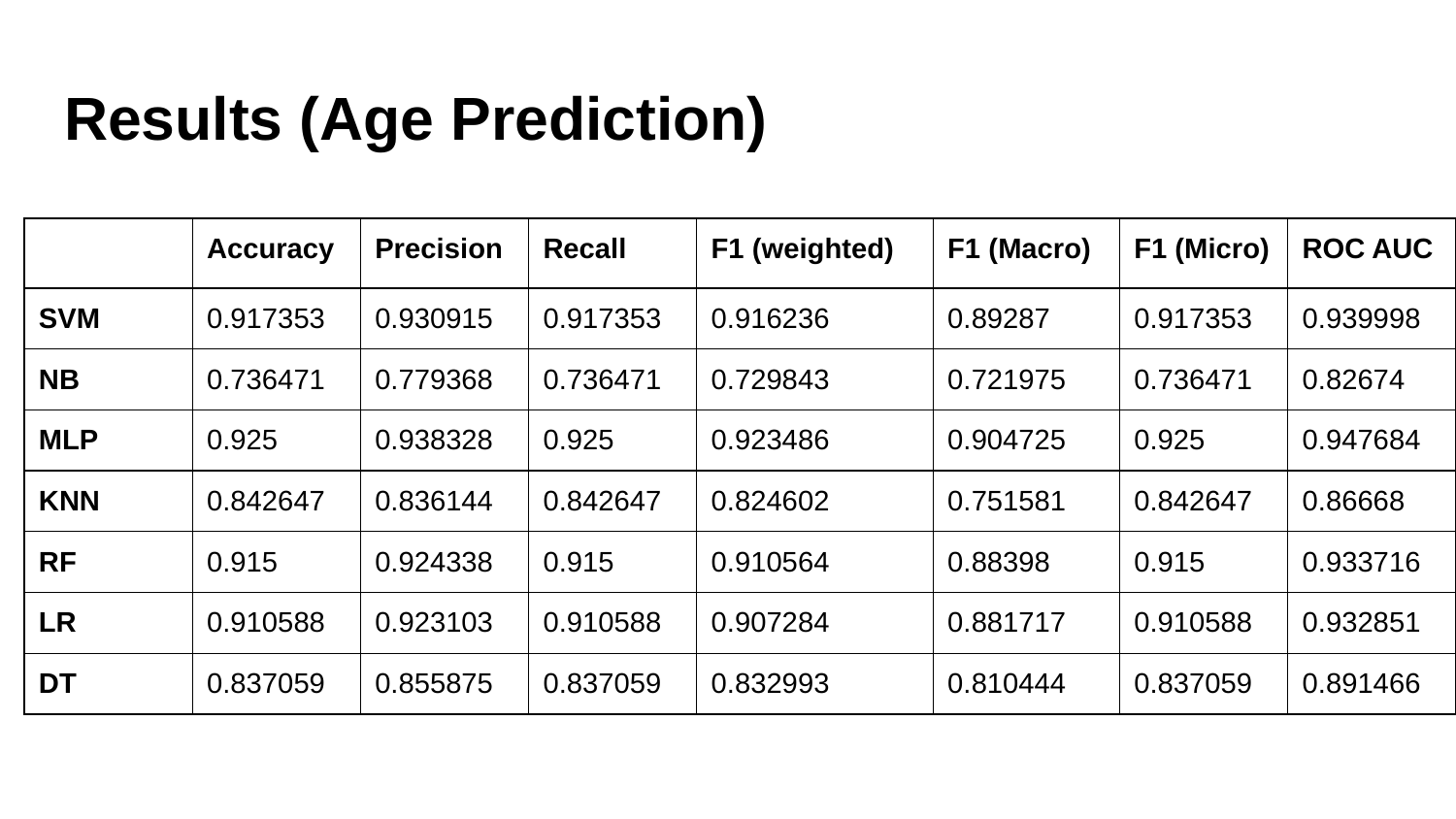

# Results (Age Prediction)
|  | Accuracy | Precision | Recall | F1 (weighted) | F1 (Macro) | F1 (Micro) | ROC AUC |
| --- | --- | --- | --- | --- | --- | --- | --- |
| SVM | 0.917353 | 0.930915 | 0.917353 | 0.916236 | 0.89287 | 0.917353 | 0.939998 |
| NB | 0.736471 | 0.779368 | 0.736471 | 0.729843 | 0.721975 | 0.736471 | 0.82674 |
| MLP | 0.925 | 0.938328 | 0.925 | 0.923486 | 0.904725 | 0.925 | 0.947684 |
| KNN | 0.842647 | 0.836144 | 0.842647 | 0.824602 | 0.751581 | 0.842647 | 0.86668 |
| RF | 0.915 | 0.924338 | 0.915 | 0.910564 | 0.88398 | 0.915 | 0.933716 |
| LR | 0.910588 | 0.923103 | 0.910588 | 0.907284 | 0.881717 | 0.910588 | 0.932851 |
| DT | 0.837059 | 0.855875 | 0.837059 | 0.832993 | 0.810444 | 0.837059 | 0.891466 |